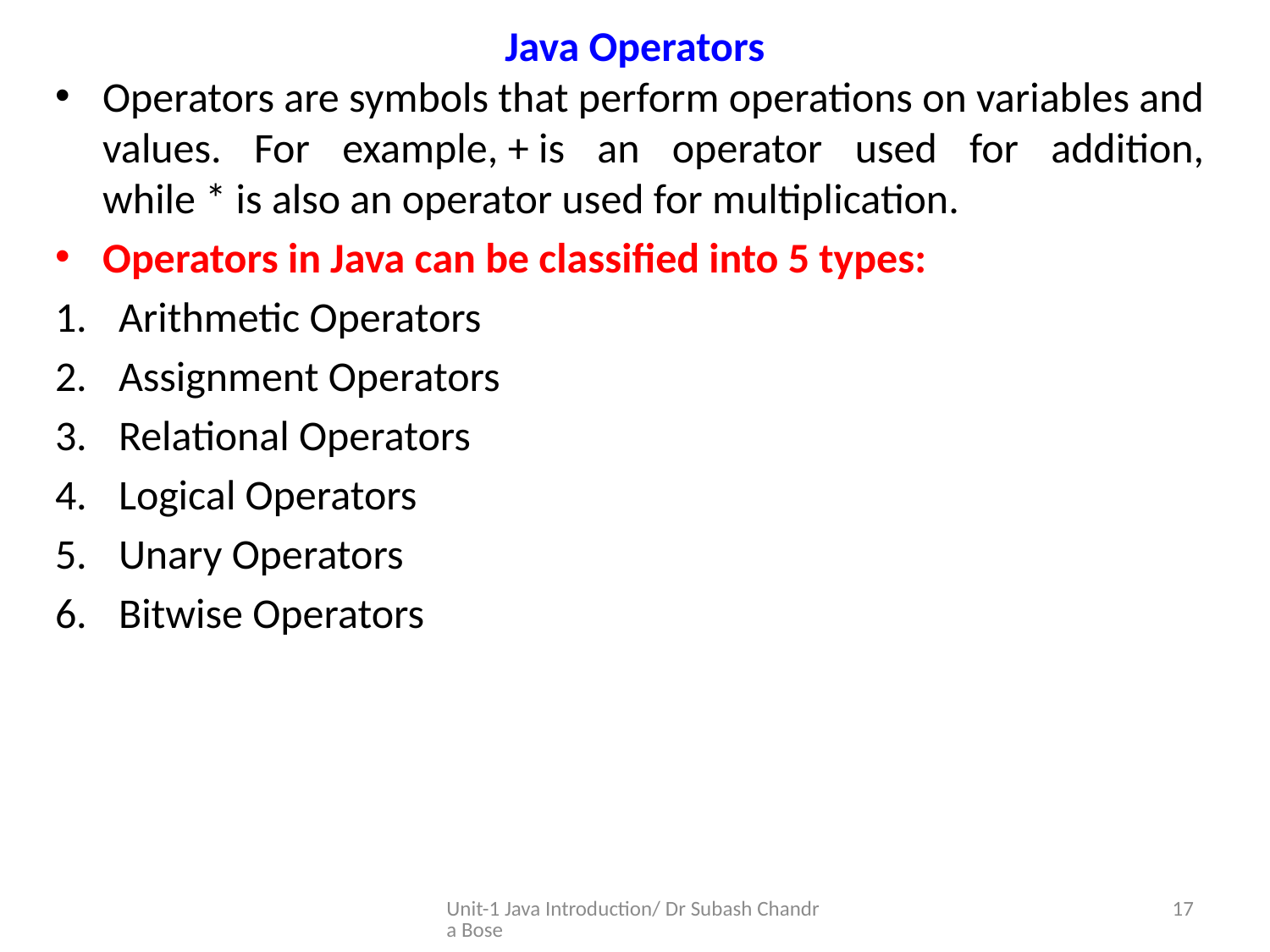

# Java Operators
Operators are symbols that perform operations on variables and values. For example, + is an operator used for addition, while * is also an operator used for multiplication.
Operators in Java can be classified into 5 types:
Arithmetic Operators
Assignment Operators
Relational Operators
Logical Operators
Unary Operators
Bitwise Operators
Unit-1 Java Introduction/ Dr Subash Chandra Bose
17